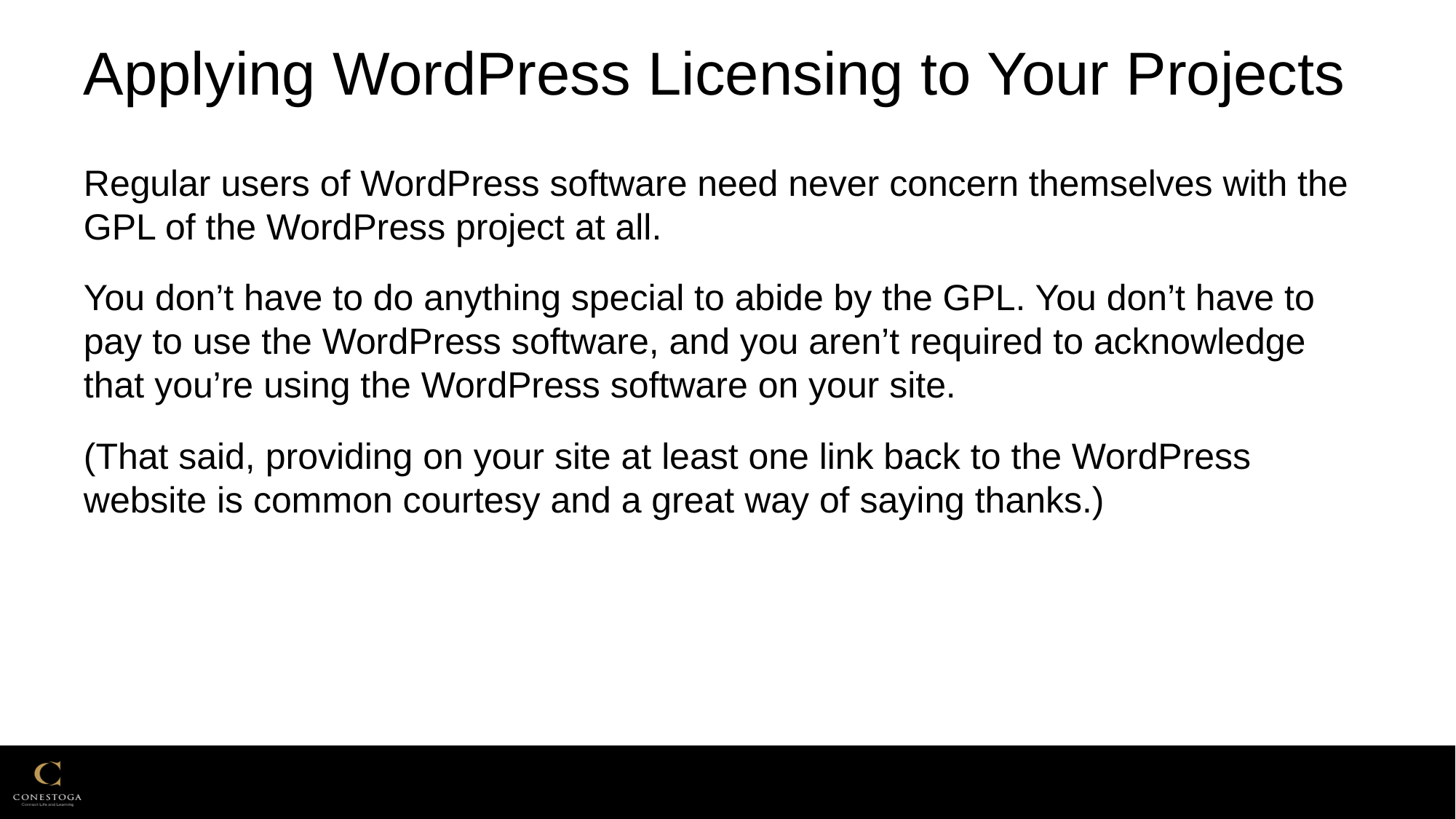

# Applying WordPress Licensing to Your Projects
Regular users of WordPress software need never concern themselves with the GPL of the WordPress project at all.
You don’t have to do anything special to abide by the GPL. You don’t have to pay to use the WordPress software, and you aren’t required to acknowledge that you’re using the WordPress software on your site.
(That said, providing on your site at least one link back to the WordPress website is common courtesy and a great way of saying thanks.)